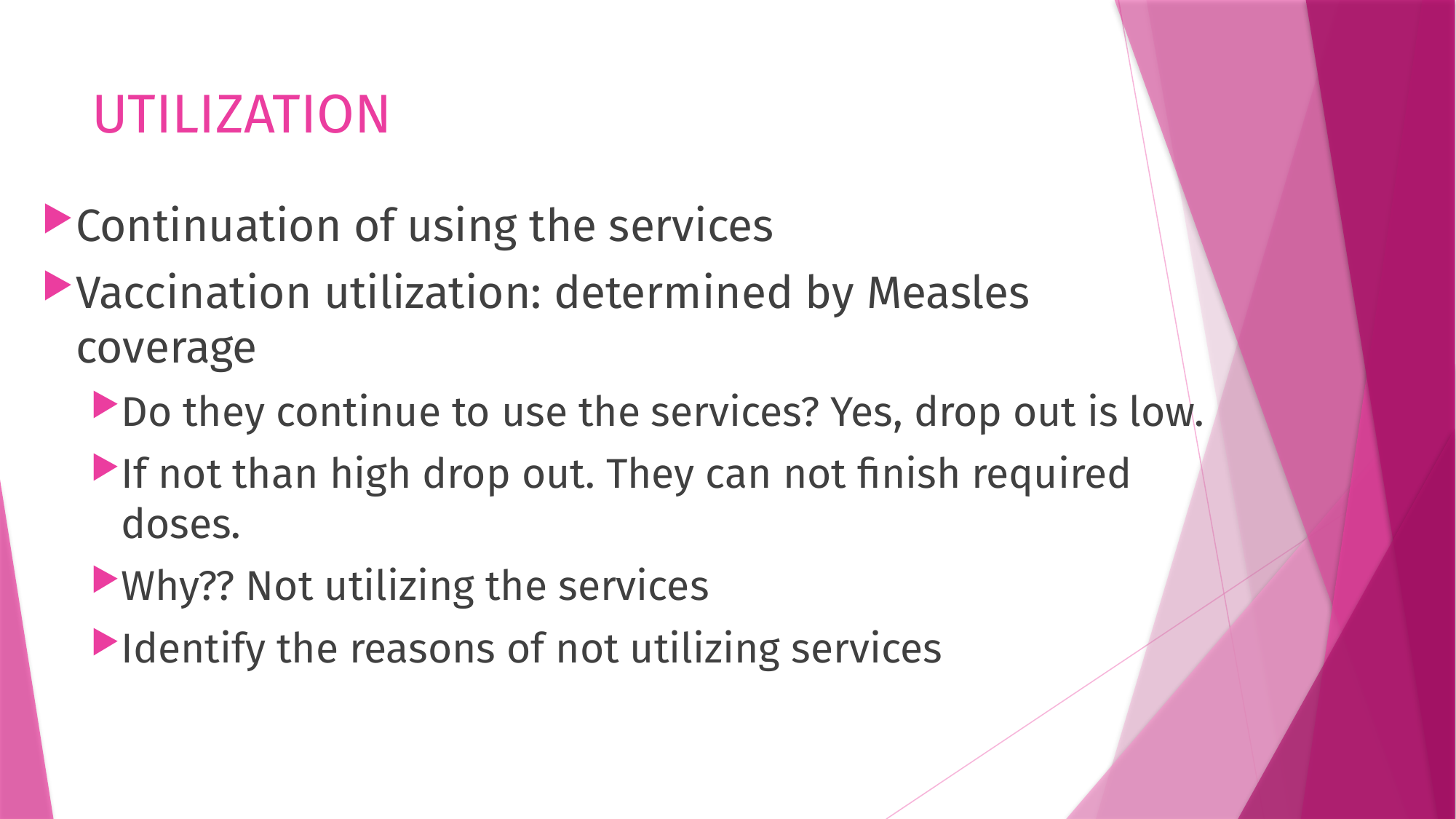

# UTILIZATION
Continuation of using the services
Vaccination utilization: determined by Measles coverage
Do they continue to use the services? Yes, drop out is low.
If not than high drop out. They can not finish required doses.
Why?? Not utilizing the services
Identify the reasons of not utilizing services